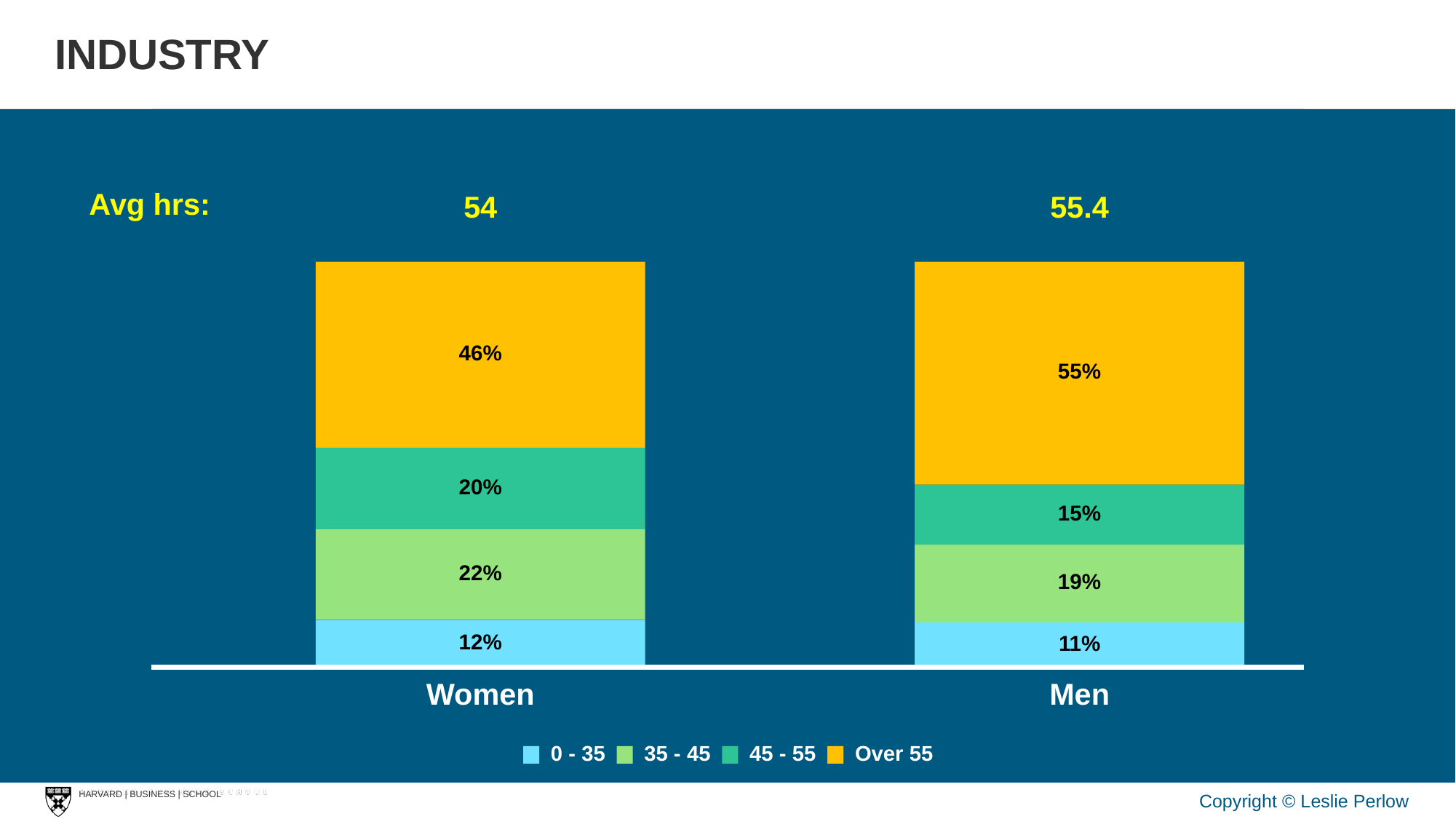

# INDUSTRY

Avg hrs:
54
55.4

46%
55%

20%

15%

22%
19%

12%
11%

Women
Men

Over 55
0 - 35
35 - 45
45 - 55